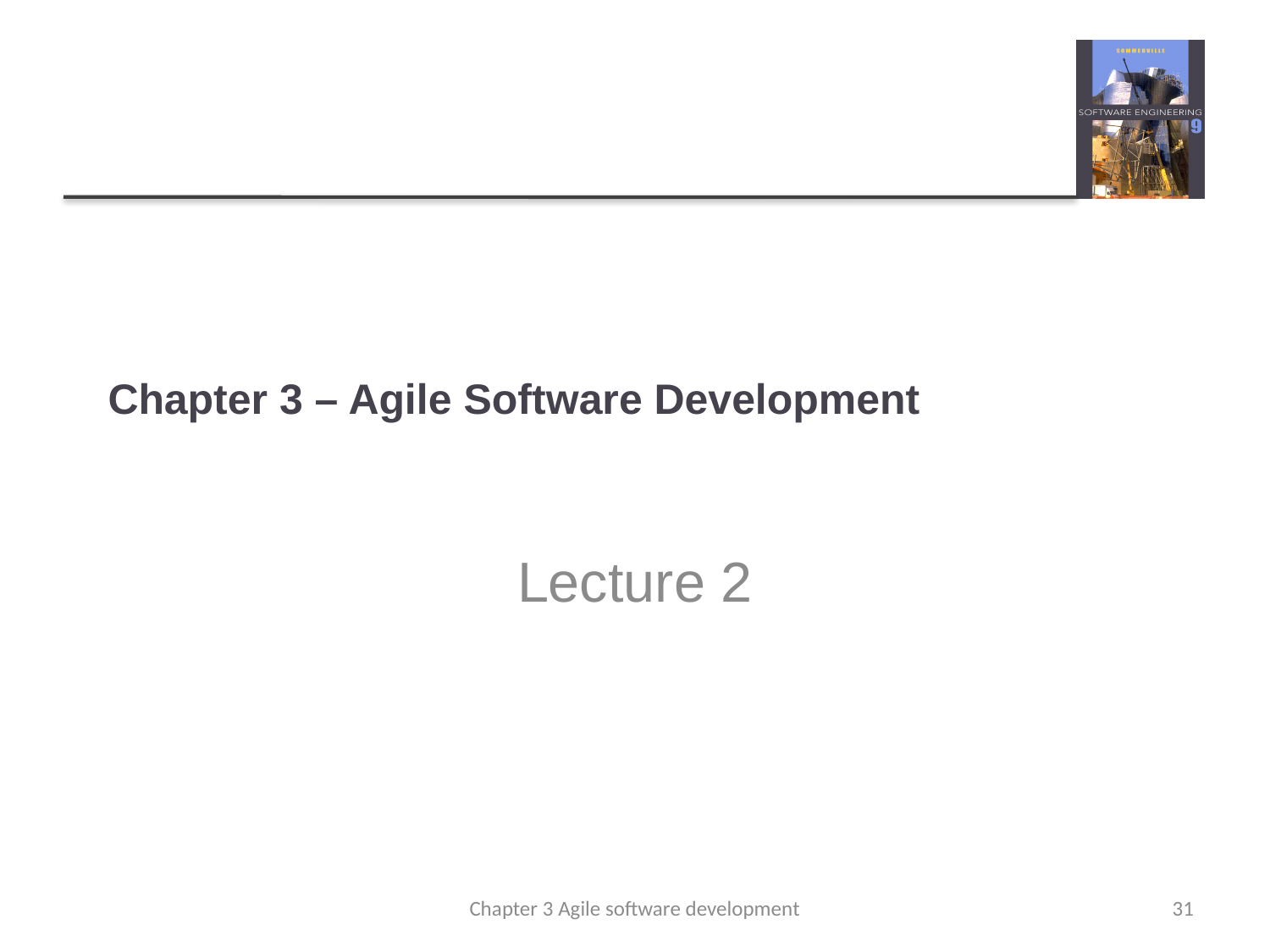

# Chapter 3 – Agile Software Development
Lecture 2
Chapter 3 Agile software development
31